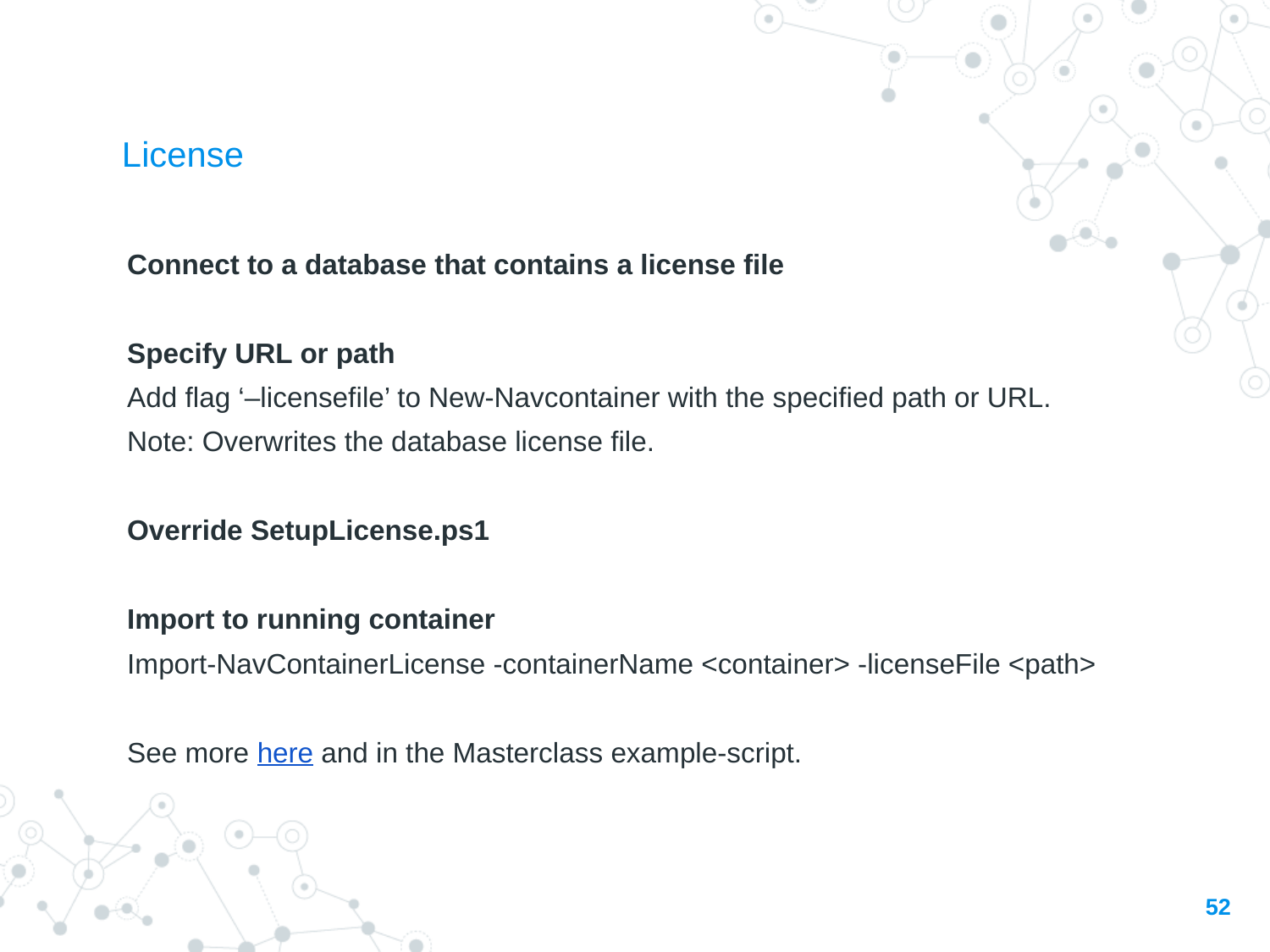

# License
Connect to a database that contains a license file

Specify URL or path
Add flag ‘–licensefile’ to New-Navcontainer with the specified path or URL.
Note: Overwrites the database license file.

Override SetupLicense.ps1

Import to running container
Import-NavContainerLicense -containerName <container> -licenseFile <path>

See more here and in the Masterclass example-script.
52